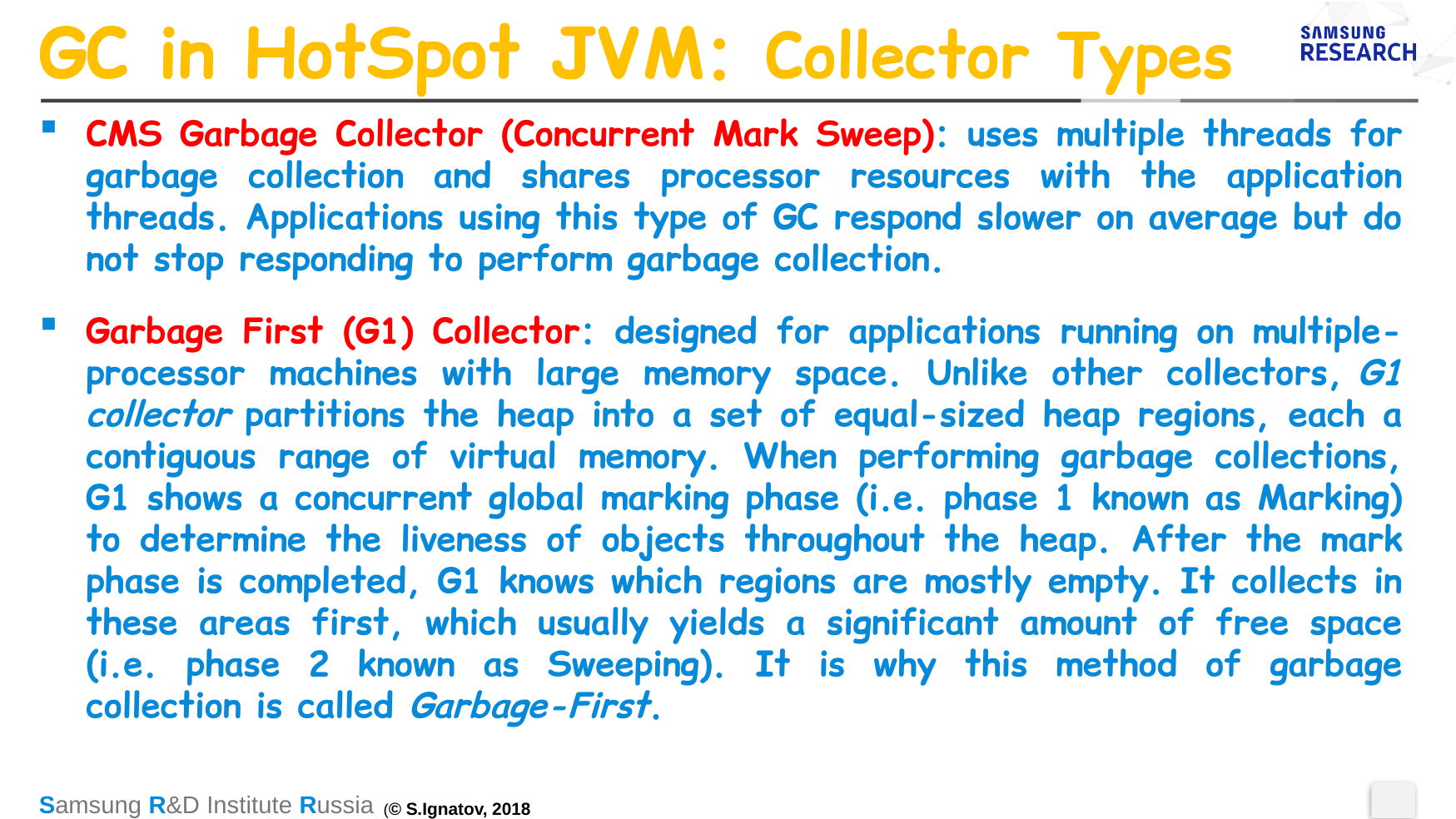

# GC in HotSpot JVM: Collector Types
CMS Garbage Collector (Concurrent Mark Sweep): uses multiple threads for garbage collection and shares processor resources with the application threads. Applications using this type of GC respond slower on average but do not stop responding to perform garbage collection.
Garbage First (G1) Collector: designed for applications running on multiple-processor machines with large memory space. Unlike other collectors, G1 collector partitions the heap into a set of equal-sized heap regions, each a contiguous range of virtual memory. When performing garbage collections, G1 shows a concurrent global marking phase (i.e. phase 1 known as Marking) to determine the liveness of objects throughout the heap. After the mark phase is completed, G1 knows which regions are mostly empty. It collects in these areas first, which usually yields a significant amount of free space (i.e. phase 2 known as Sweeping). It is why this method of garbage collection is called Garbage-First.

(© S.Ignatov, 2018